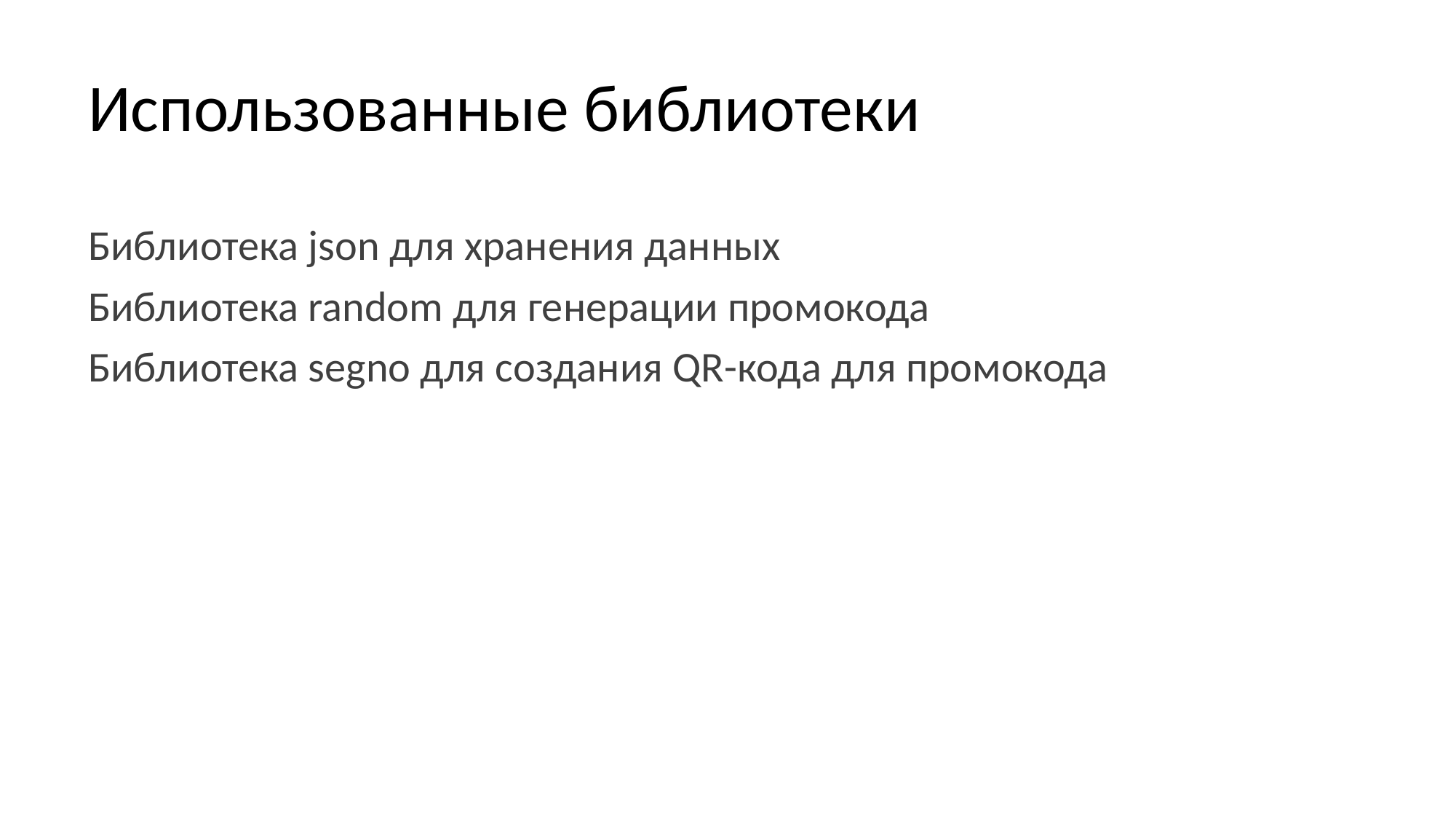

# Использованные библиотеки
Библиотека json для хранения данных
Библиотека random для генерации промокода
Библиотека segno для создания QR-кода для промокода